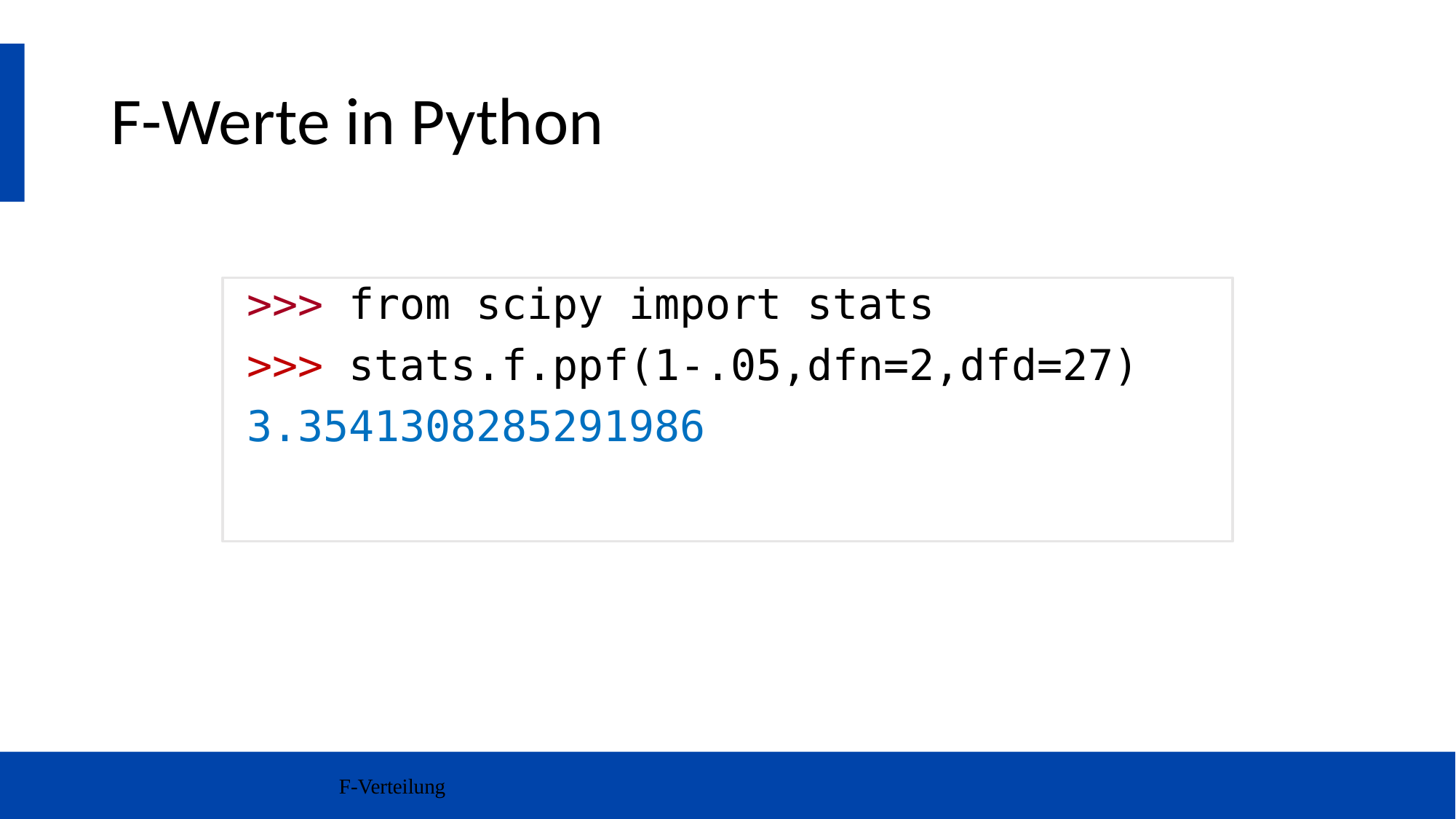

# F-Werte in Python
>>> from scipy import stats
>>> stats.f.ppf(1-.05,dfn=2,dfd=27)
3.3541308285291986
F-Verteilung